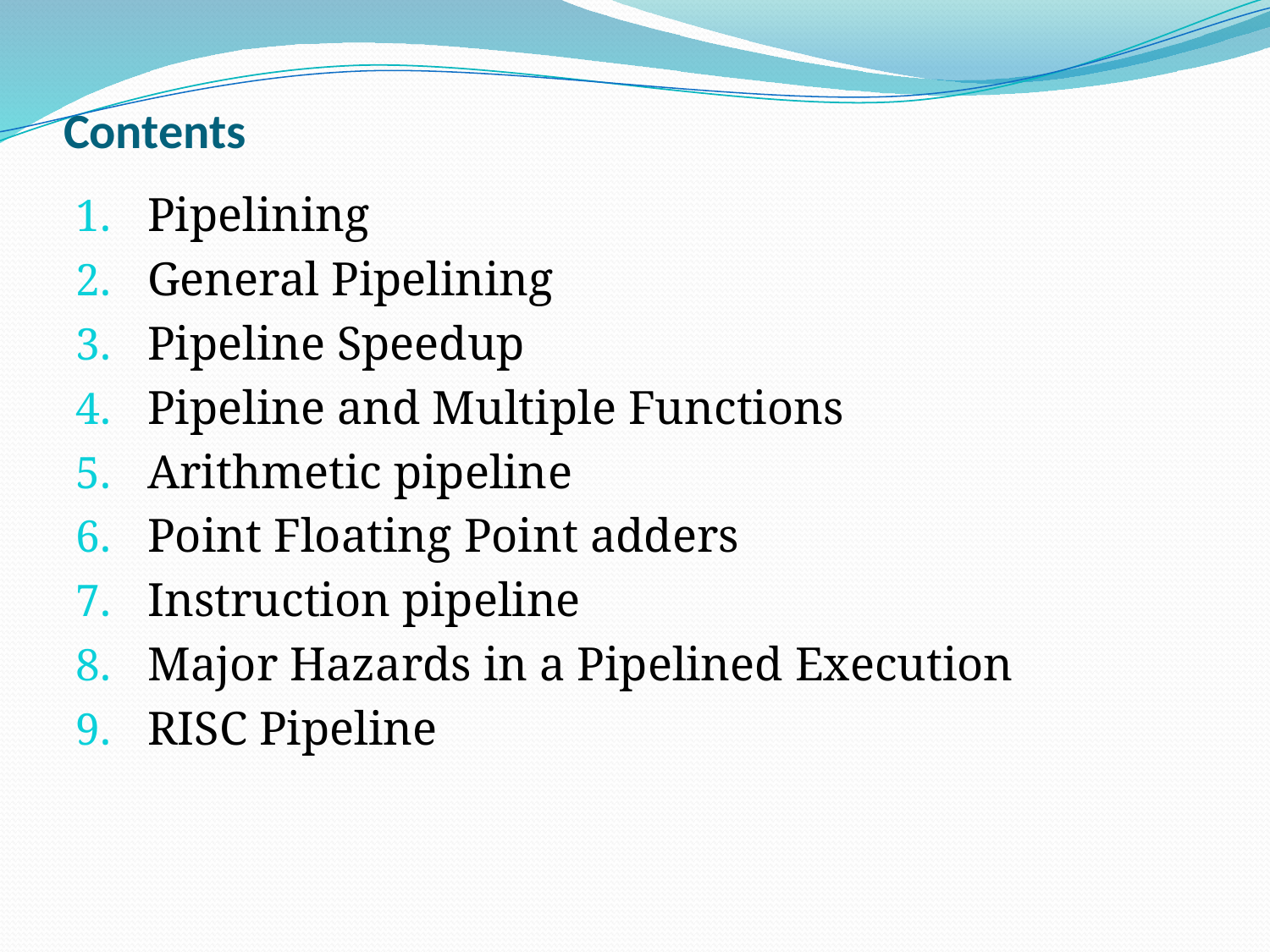

# Contents
Pipelining
General Pipelining
Pipeline Speedup
Pipeline and Multiple Functions
Arithmetic pipeline
Point Floating Point adders
Instruction pipeline
Major Hazards in a Pipelined Execution
RISC Pipeline